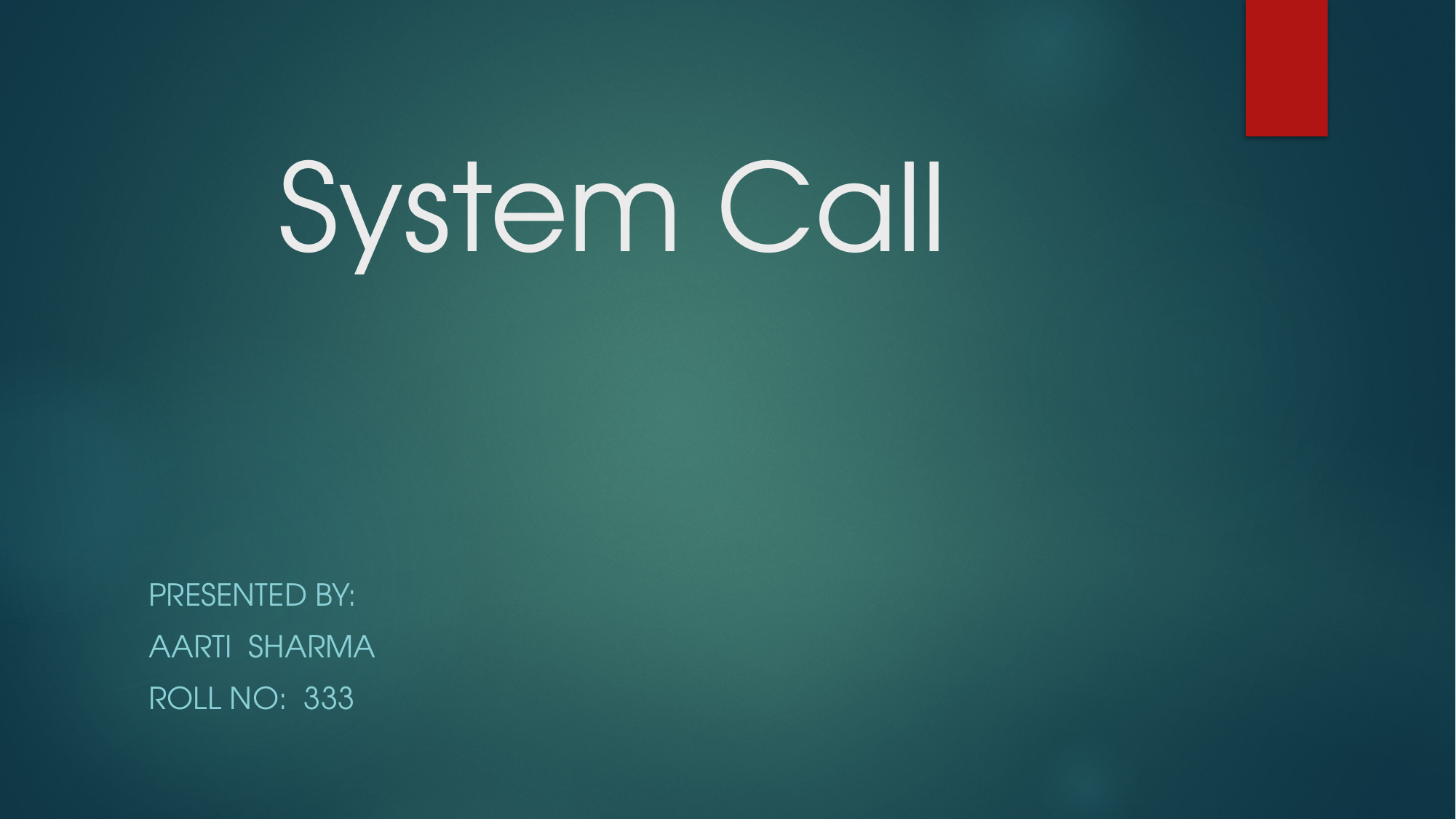

# System Call
Presented by:
Aarti  Sharma
Roll no:  333